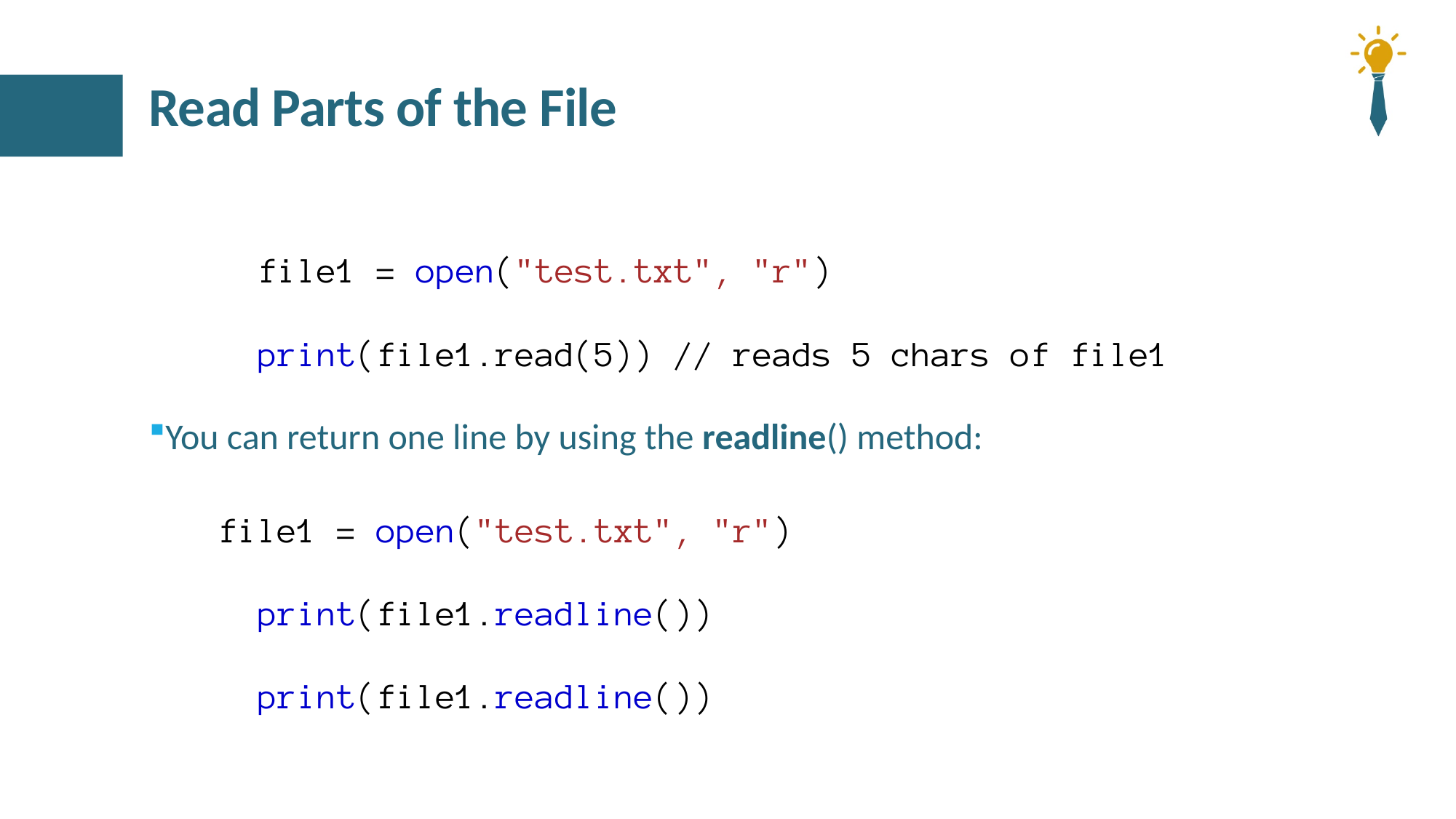

# Read Parts of the File
	file1 = open("test.txt", "r")
	print(file1.read(5)) // reads 5 chars of file1
You can return one line by using the readline() method:
	file1 = open("test.txt", "r")
	print(file1.readline())
	print(file1.readline())